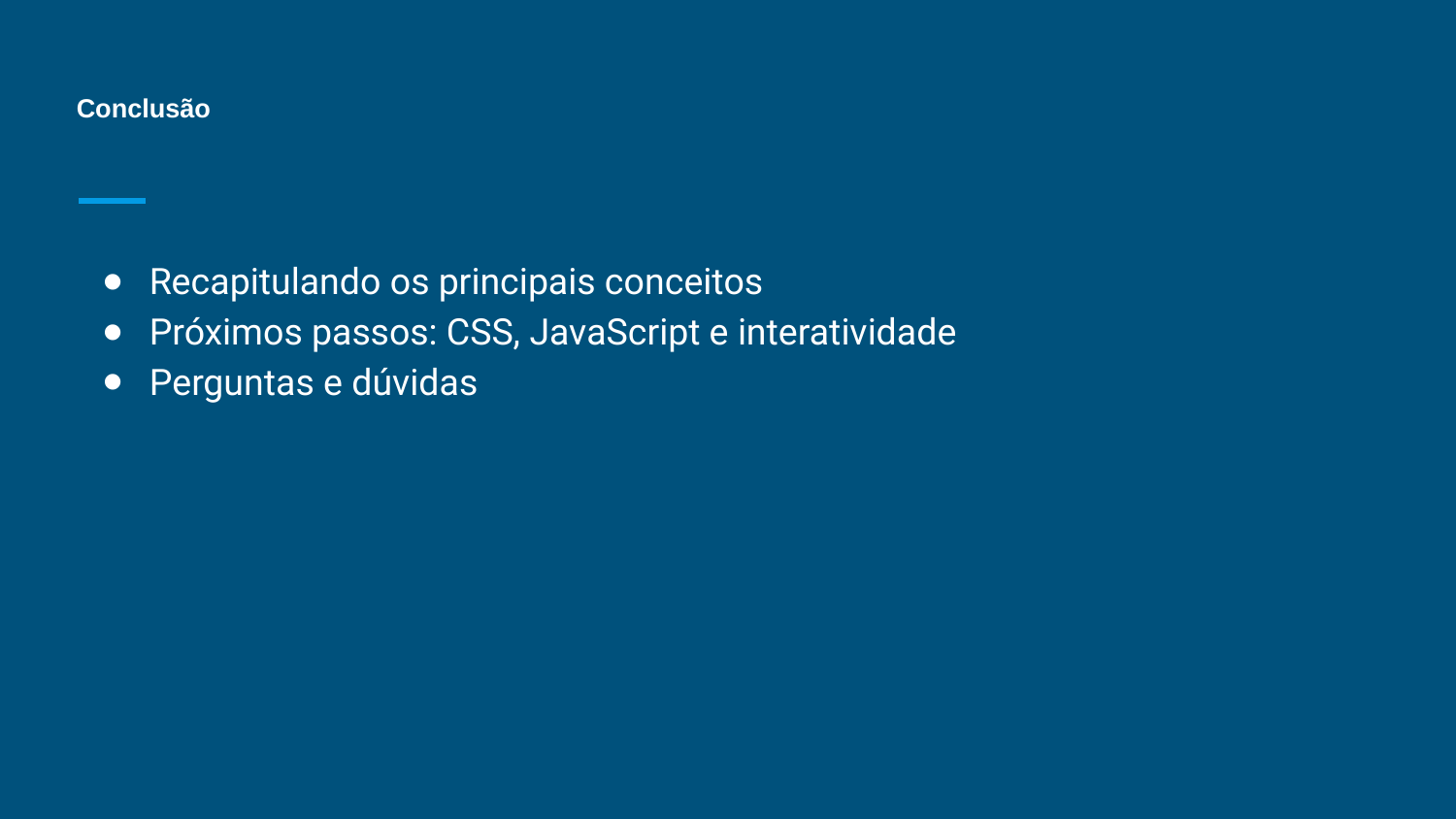

# Conclusão

Recapitulando os principais conceitos
Próximos passos: CSS, JavaScript e interatividade
Perguntas e dúvidas